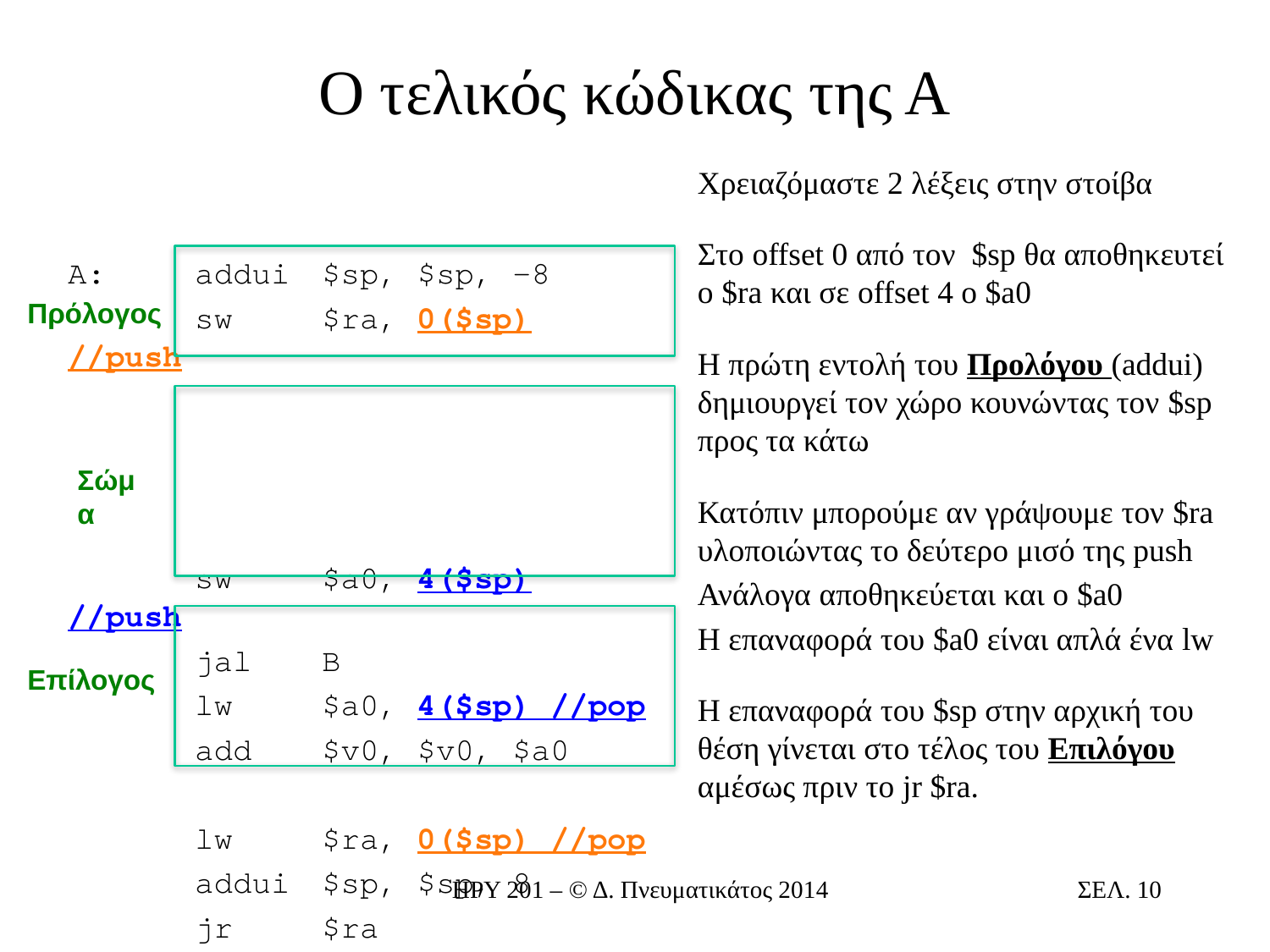

# Ο τελικός κώδικας της Α
Χρειαζόμαστε 2 λέξεις στην στοίβα

Στο offset 0 από τον  $sp θα αποθηκευτεί ο $ra και σε offset 4 ο $a0

Η πρώτη εντολή του Προλόγου (addui) δημιουργεί τον χώρο κουνώντας τον $sp προς τα κάτω

Κατόπιν μπορούμε αν γράψουμε τον $ra υλοποιώντας το δεύτερο μισό της push
Ανάλογα αποθηκεύεται και ο $a0
Η επαναφορά του $a0 είναι απλά ένα lw

Η επαναφορά του $sp στην αρχική του θέση γίνεται στο τέλος του Επιλόγου αμέσως πριν το jr $ra.

Α:	addui	$sp, $sp, -8
	sw	$ra, 0($sp) //push

	sw	$a0, 4($sp) //push
	jal	Β
	lw	$a0, 4($sp) //pop
	add	$v0, $v0, $a0

	lw	$ra, 0($sp) //pop
	addui	$sp, $sp, 8
	jr	$ra

Πρόλογος

Σώμα

Επίλογος
ΗΡΥ 201 – © Δ. Πνευματικάτος 2014
ΣΕΛ. 10